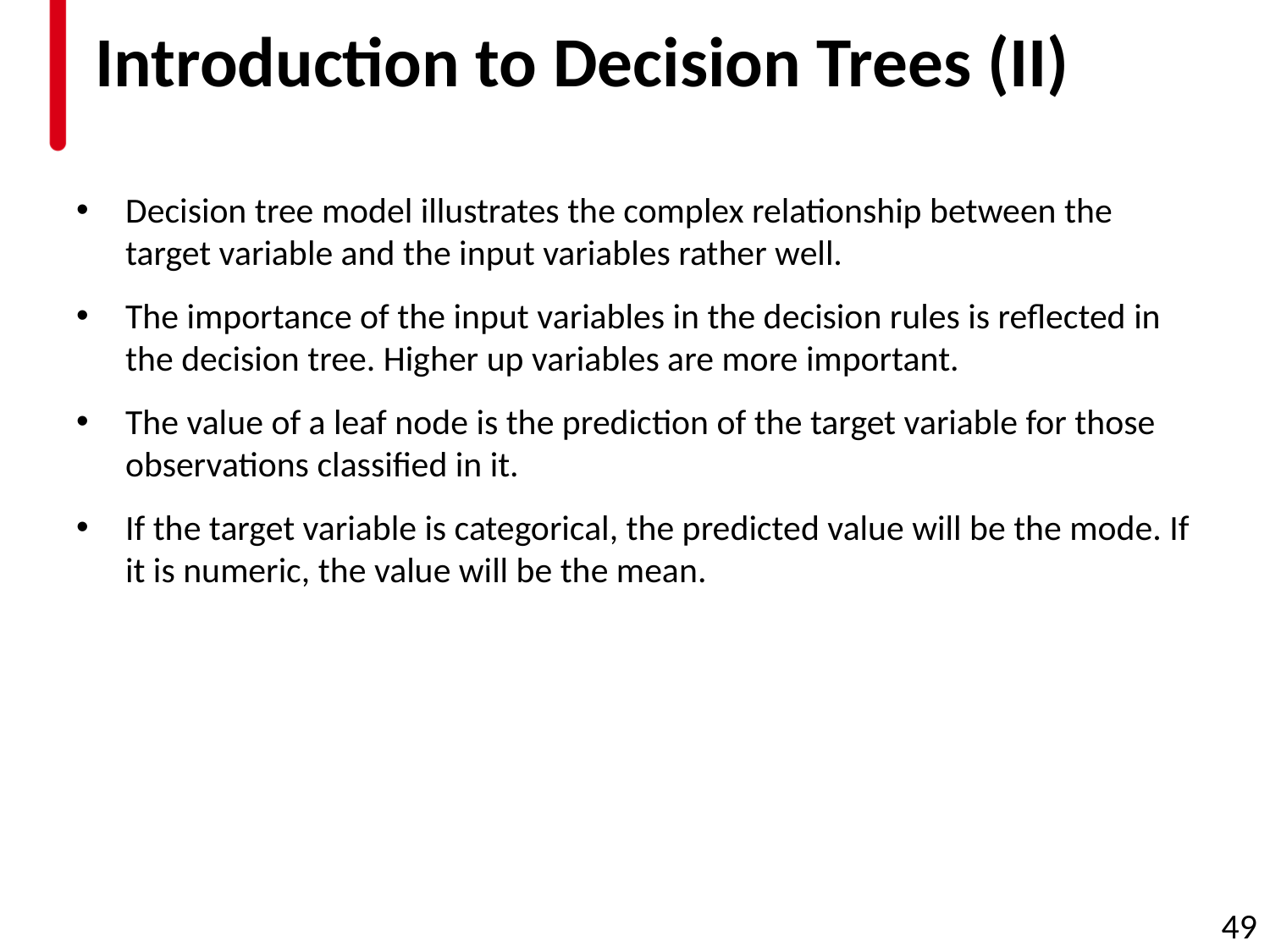

# Introduction to Decision Trees (II)
Decision tree model illustrates the complex relationship between the target variable and the input variables rather well.
The importance of the input variables in the decision rules is reflected in the decision tree. Higher up variables are more important.
The value of a leaf node is the prediction of the target variable for those observations classified in it.
If the target variable is categorical, the predicted value will be the mode. If it is numeric, the value will be the mean.